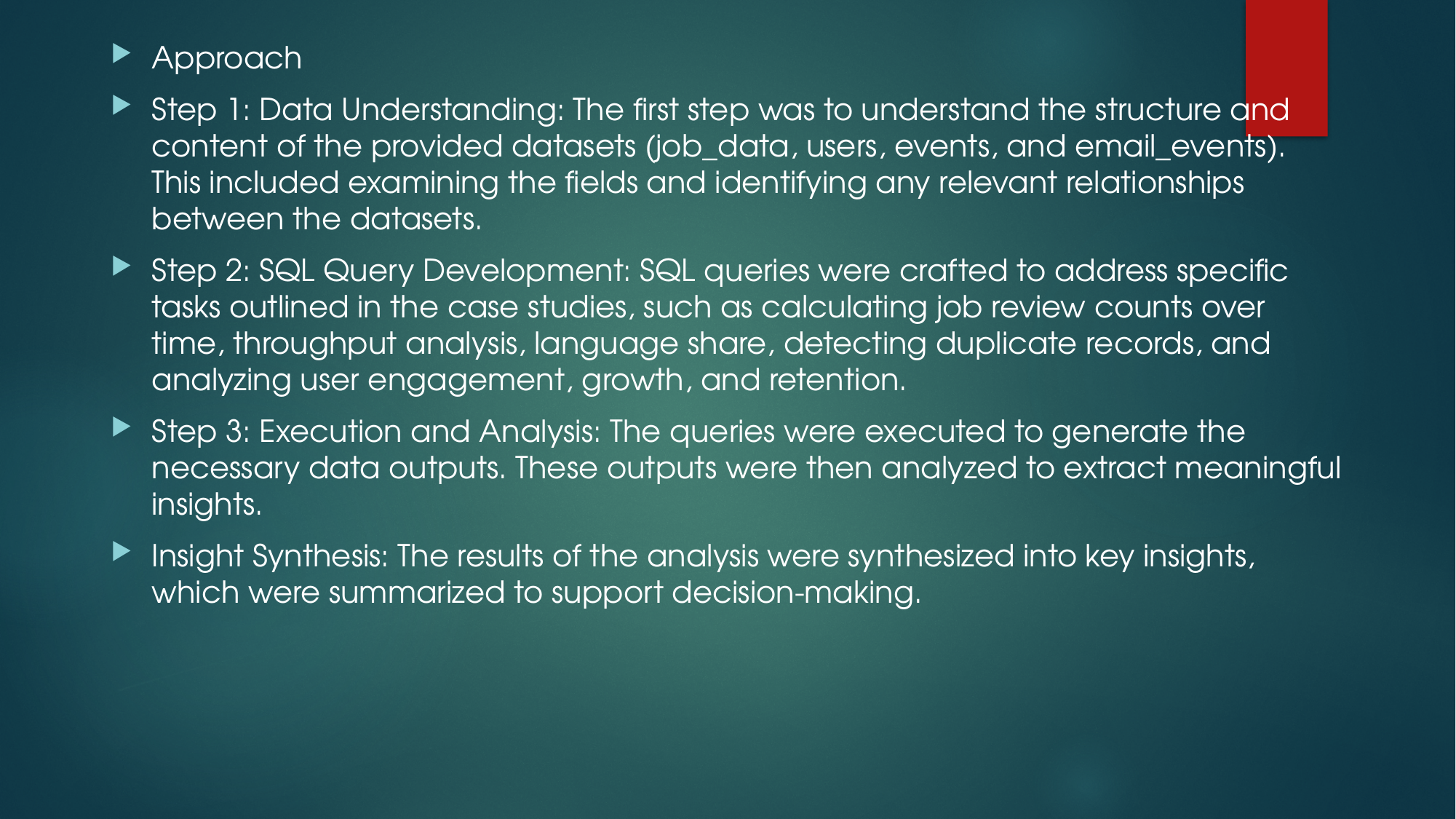

Approach
Step 1: Data Understanding: The first step was to understand the structure and content of the provided datasets (job_data, users, events, and email_events). This included examining the fields and identifying any relevant relationships between the datasets.
Step 2: SQL Query Development: SQL queries were crafted to address specific tasks outlined in the case studies, such as calculating job review counts over time, throughput analysis, language share, detecting duplicate records, and analyzing user engagement, growth, and retention.
Step 3: Execution and Analysis: The queries were executed to generate the necessary data outputs. These outputs were then analyzed to extract meaningful insights.
Insight Synthesis: The results of the analysis were synthesized into key insights, which were summarized to support decision-making.